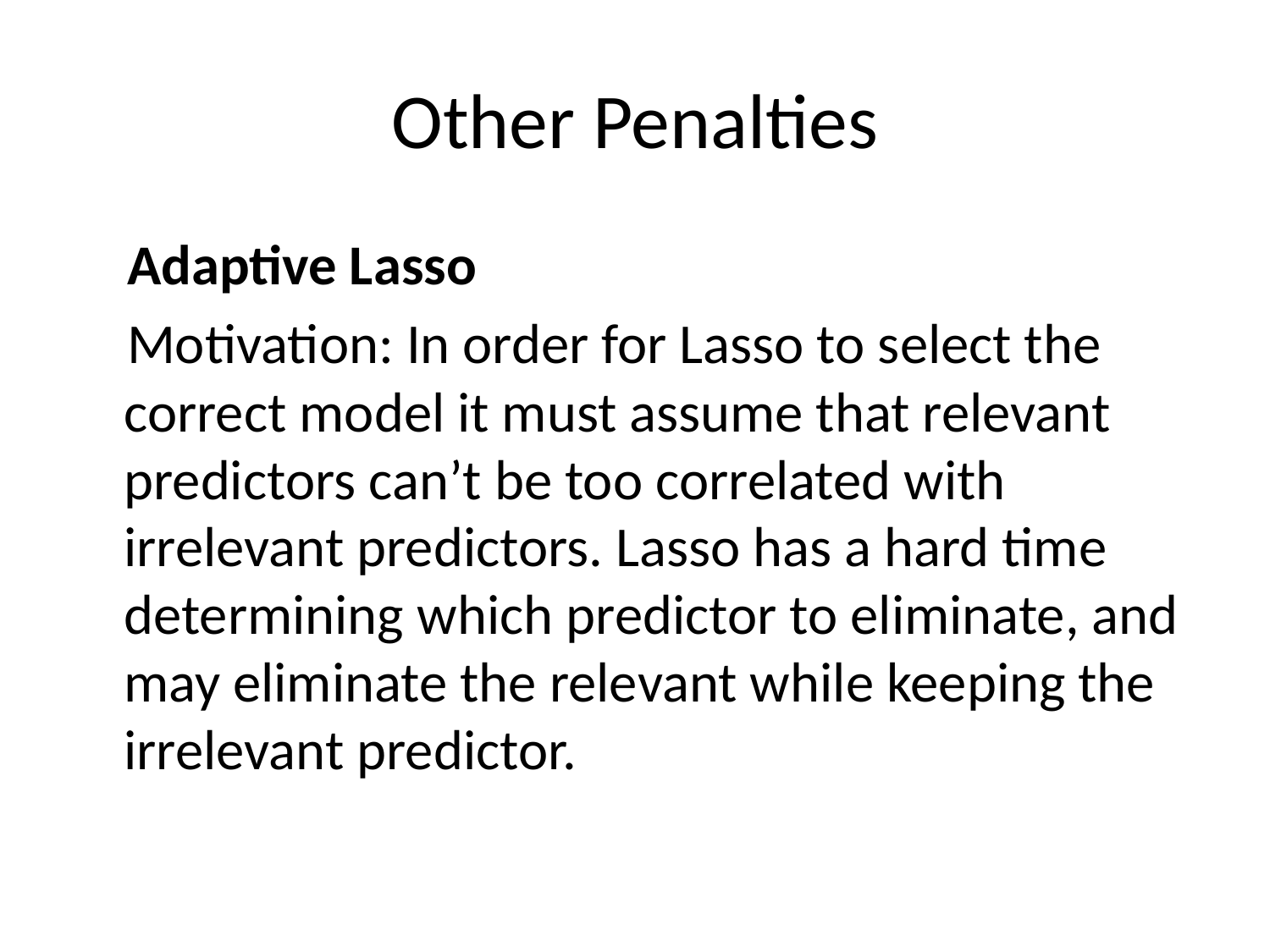

# Other Penalties
    Adaptive Lasso
    Motivation: In order for Lasso to select the correct model it must assume that relevant predictors can’t be too correlated with irrelevant predictors. Lasso has a hard time determining which predictor to eliminate, and may eliminate the relevant while keeping the irrelevant predictor.